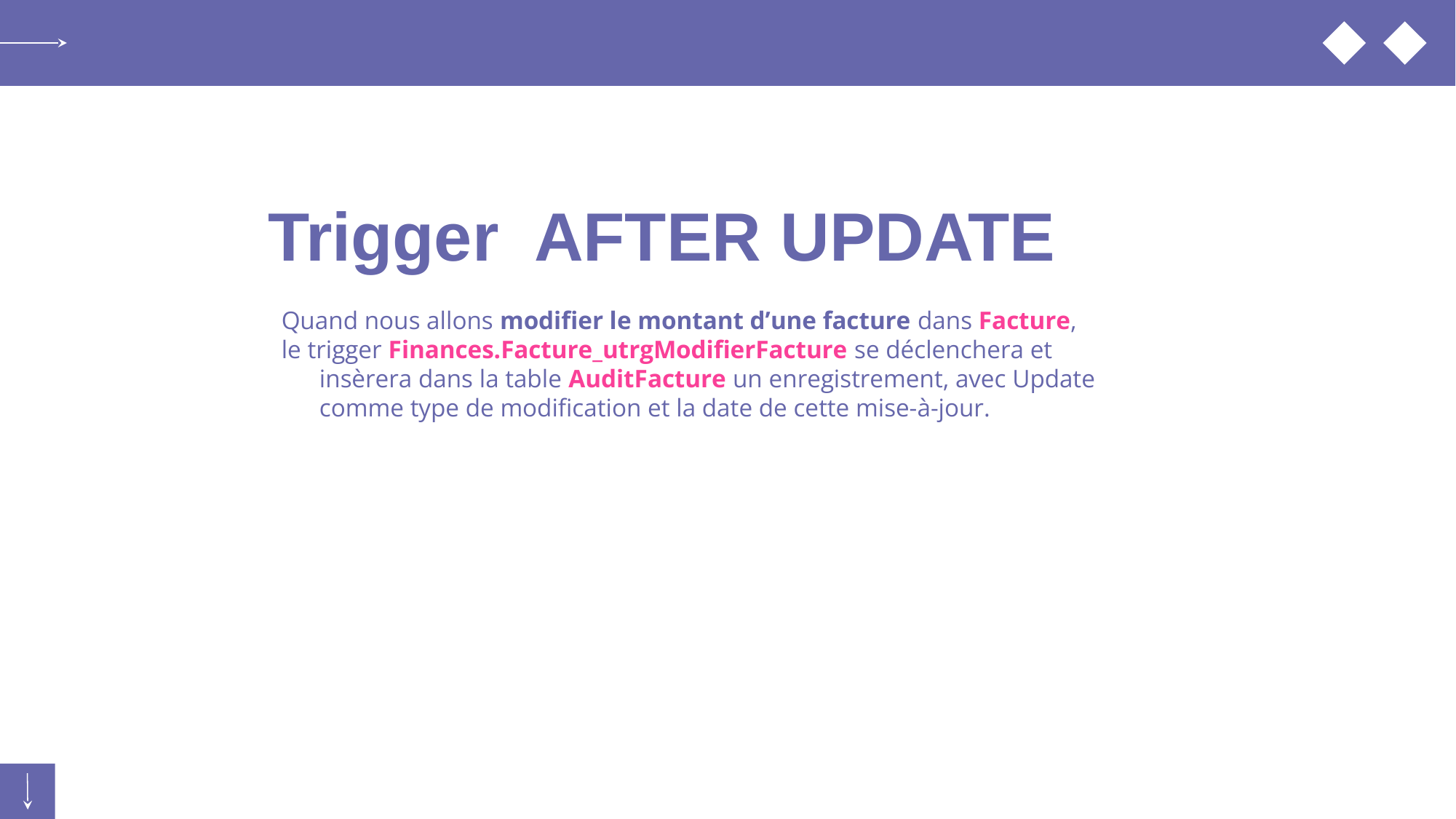

Quand nous allons modifier le montant d’une facture dans Facture,
le trigger Finances.Facture_utrgModifierFacture se déclenchera et insèrera dans la table AuditFacture un enregistrement, avec Update comme type de modification et la date de cette mise-à-jour.

# Trigger  AFTER UPDATE